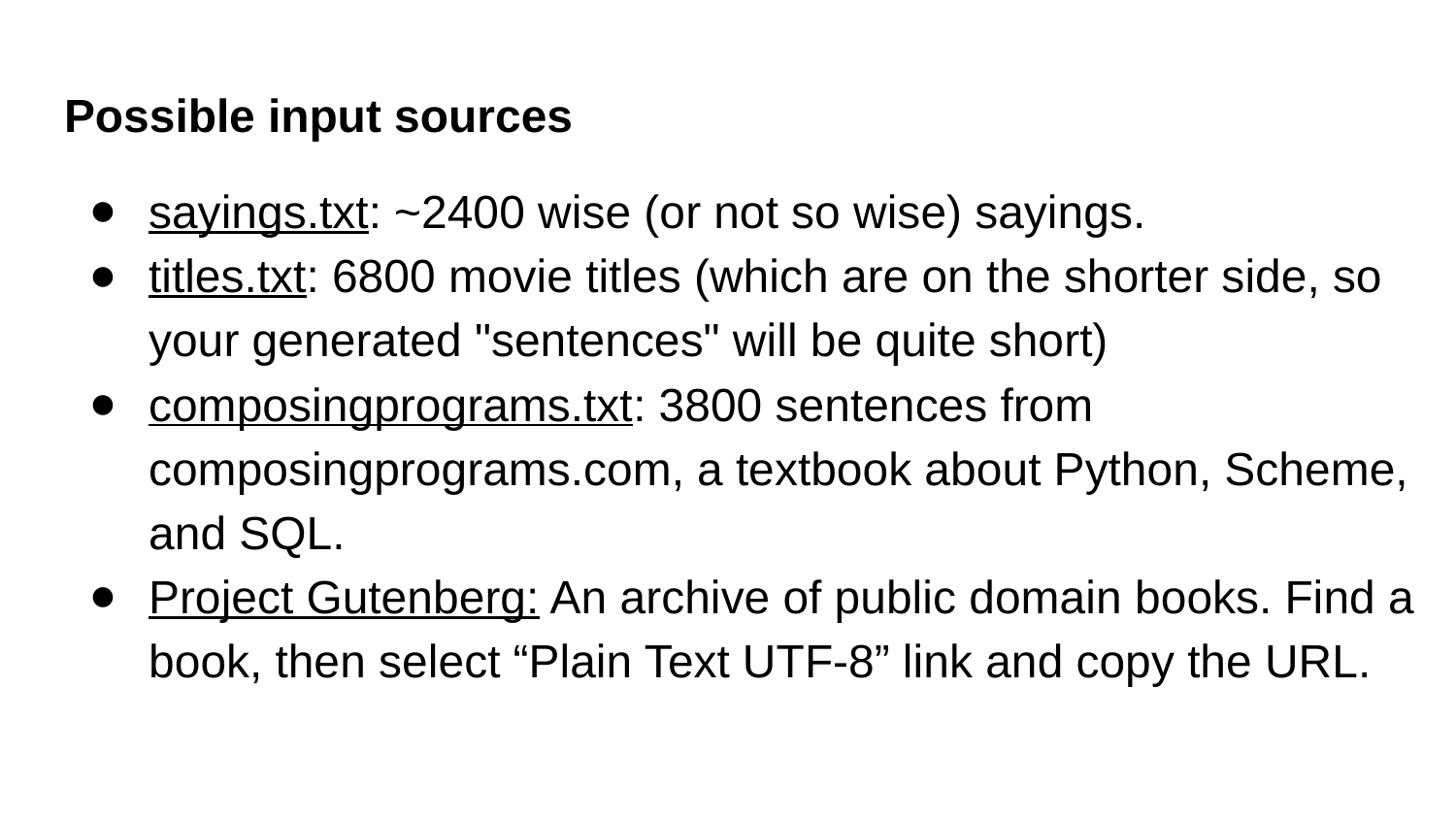

# Possible input sources
sayings.txt: ~2400 wise (or not so wise) sayings.
titles.txt: 6800 movie titles (which are on the shorter side, so your generated "sentences" will be quite short)
composingprograms.txt: 3800 sentences from composingprograms.com, a textbook about Python, Scheme, and SQL.
Project Gutenberg: An archive of public domain books. Find a book, then select “Plain Text UTF-8” link and copy the URL.